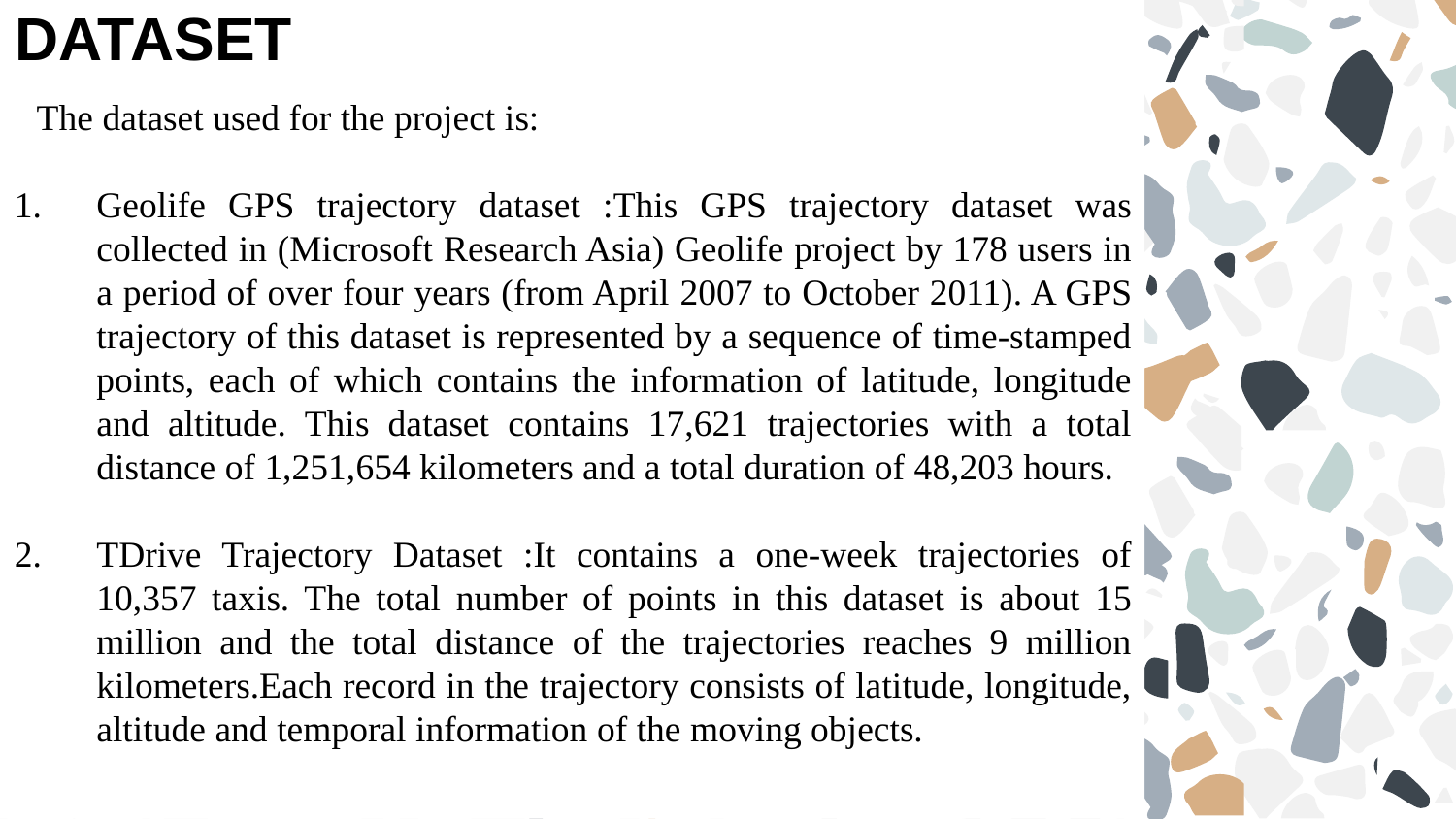

# DATASET
The dataset used for the project is:

Geolife GPS trajectory dataset :This GPS trajectory dataset was collected in (Microsoft Research Asia) Geolife project by 178 users in a period of over four years (from April 2007 to October 2011). A GPS trajectory of this dataset is represented by a sequence of time-stamped points, each of which contains the information of latitude, longitude and altitude. This dataset contains 17,621 trajectories with a total distance of 1,251,654 kilometers and a total duration of 48,203 hours.

TDrive Trajectory Dataset :It contains a one-week trajectories of 10,357 taxis. The total number of points in this dataset is about 15 million and the total distance of the trajectories reaches 9 million kilometers.Each record in the trajectory consists of latitude, longitude, altitude and temporal information of the moving objects.